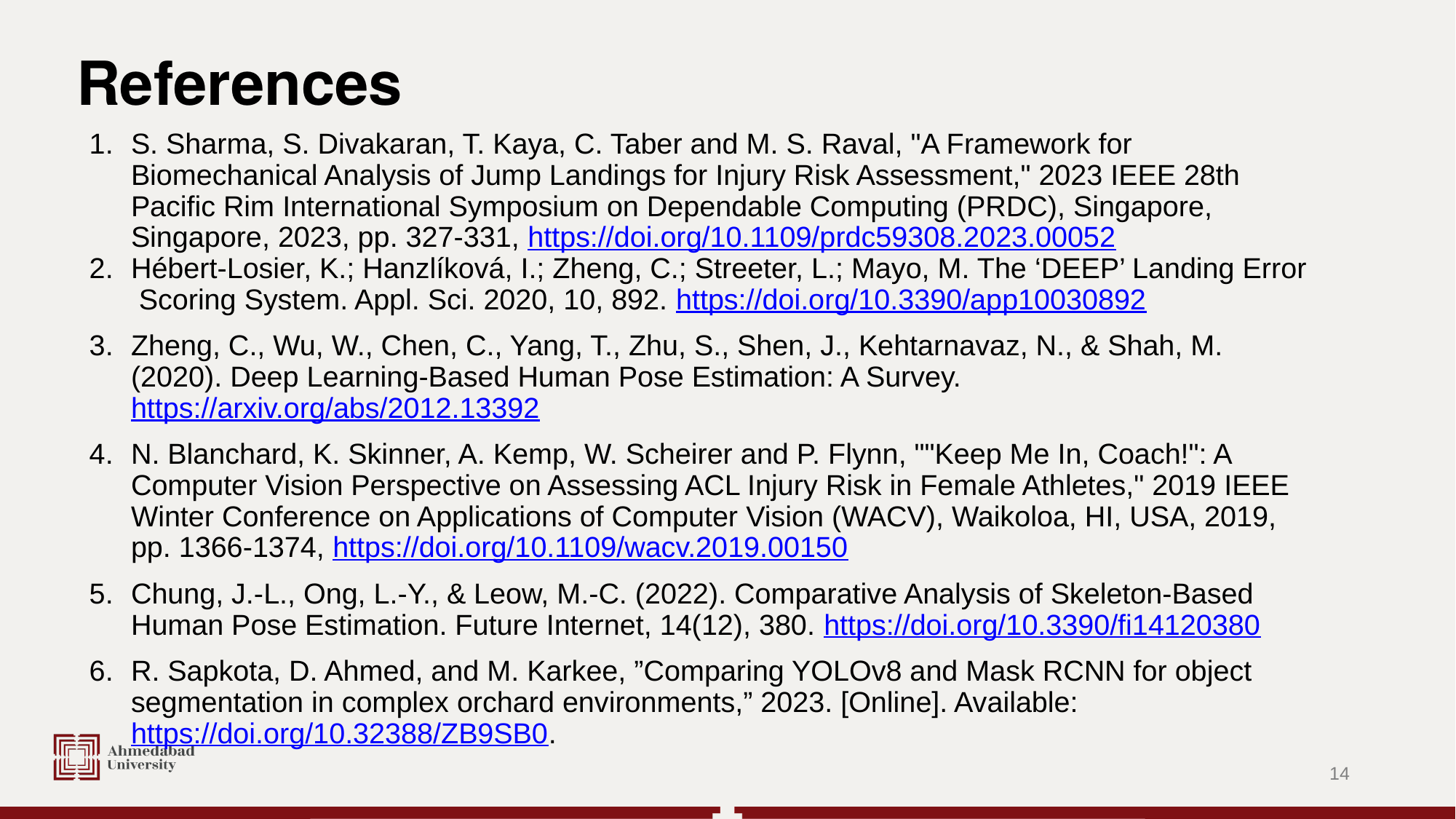

# References
S. Sharma, S. Divakaran, T. Kaya, C. Taber and M. S. Raval, "A Framework for Biomechanical Analysis of Jump Landings for Injury Risk Assessment," 2023 IEEE 28th Pacific Rim International Symposium on Dependable Computing (PRDC), Singapore, Singapore, 2023, pp. 327-331, https://doi.org/10.1109/prdc59308.2023.00052
Hébert-Losier, K.; Hanzlíková, I.; Zheng, C.; Streeter, L.; Mayo, M. The ‘DEEP’ Landing Error   Scoring System. Appl. Sci. 2020, 10, 892. https://doi.org/10.3390/app10030892
Zheng, C., Wu, W., Chen, C., Yang, T., Zhu, S., Shen, J., Kehtarnavaz, N., & Shah, M. (2020). Deep Learning-Based Human Pose Estimation: A Survey.  https://arxiv.org/abs/2012.13392
N. Blanchard, K. Skinner, A. Kemp, W. Scheirer and P. Flynn, ""Keep Me In, Coach!": A Computer Vision Perspective on Assessing ACL Injury Risk in Female Athletes," 2019 IEEE Winter Conference on Applications of Computer Vision (WACV), Waikoloa, HI, USA, 2019, pp. 1366-1374, https://doi.org/10.1109/wacv.2019.00150
Chung, J.-L., Ong, L.-Y., & Leow, M.-C. (2022). Comparative Analysis of Skeleton-Based Human Pose Estimation. Future Internet, 14(12), 380. https://doi.org/10.3390/fi14120380
R. Sapkota, D. Ahmed, and M. Karkee, ”Comparing YOLOv8 and Mask RCNN for object segmentation in complex orchard environments,” 2023. [Online]. Available: https://doi.org/10.32388/ZB9SB0.

14